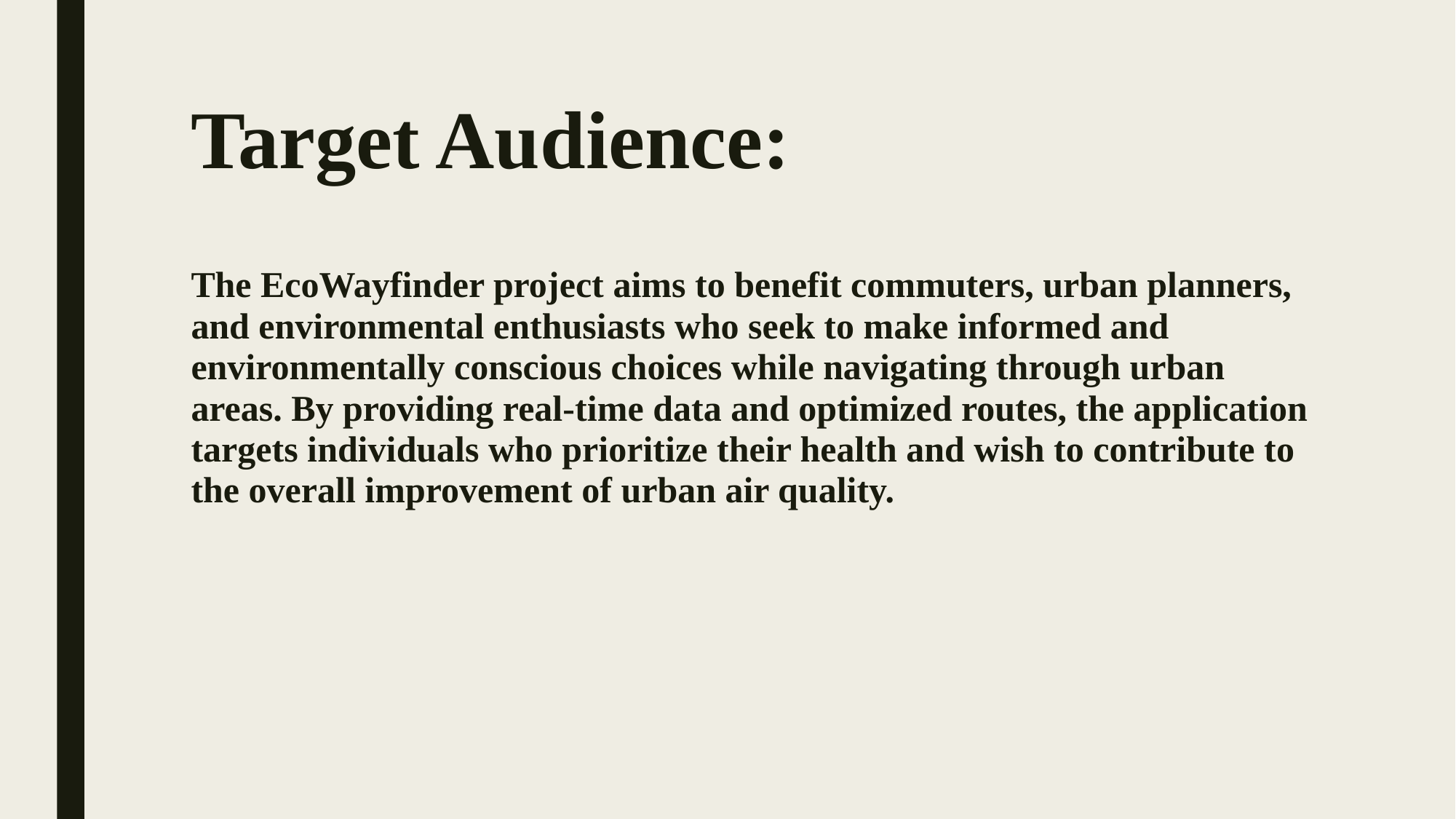

Target Audience:

The EcoWayfinder project aims to benefit commuters, urban planners, and environmental enthusiasts who seek to make informed and environmentally conscious choices while navigating through urban areas. By providing real-time data and optimized routes, the application targets individuals who prioritize their health and wish to contribute to the overall improvement of urban air quality.